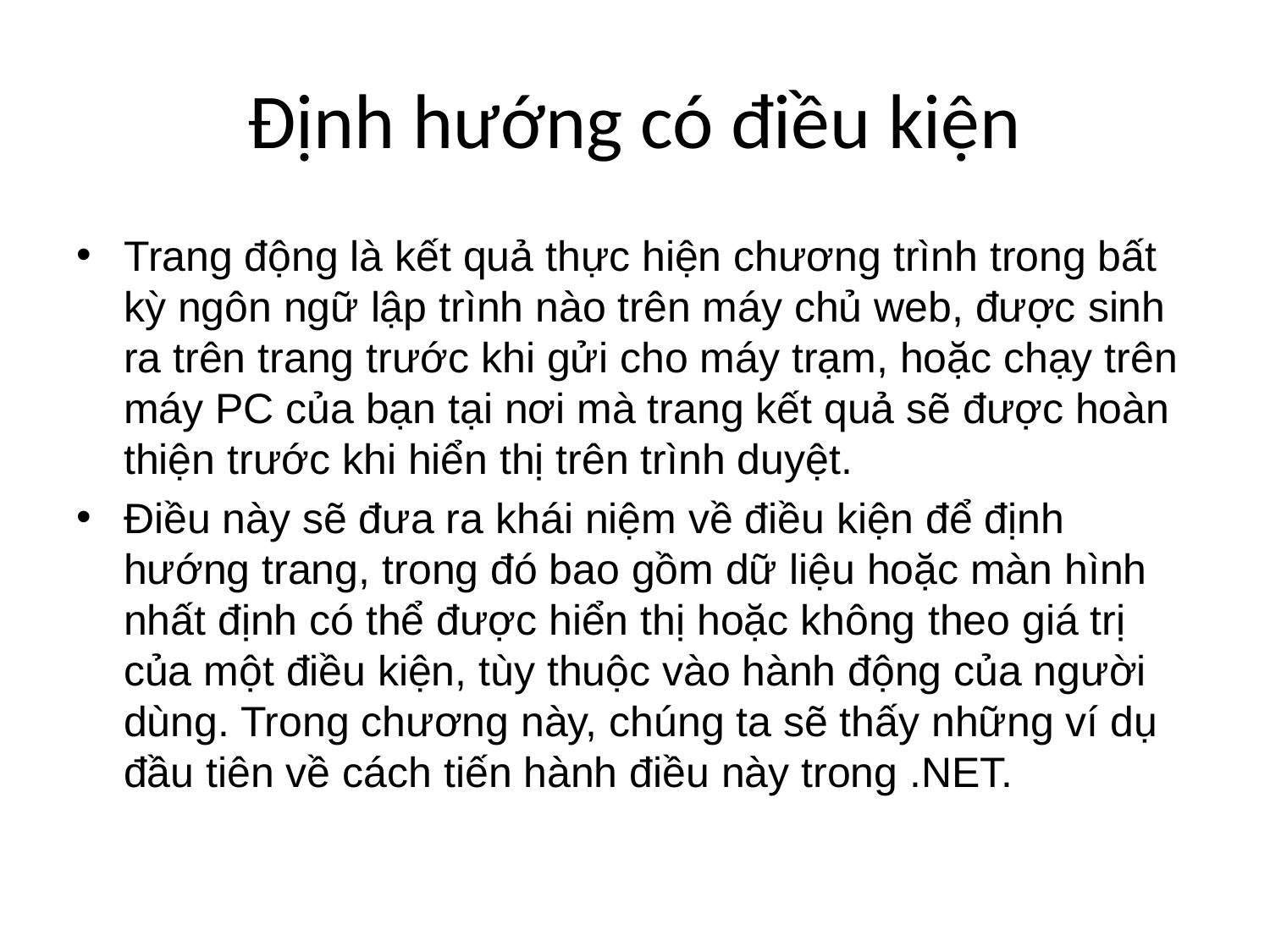

# Định hướng có điều kiện
Trang động là kết quả thực hiện chương trình trong bất kỳ ngôn ngữ lập trình nào trên máy chủ web, được sinh ra trên trang trước khi gửi cho máy trạm, hoặc chạy trên máy PC của bạn tại nơi mà trang kết quả sẽ được hoàn thiện trước khi hiển thị trên trình duyệt.
Điều này sẽ đưa ra khái niệm về điều kiện để định hướng trang, trong đó bao gồm dữ liệu hoặc màn hình nhất định có thể được hiển thị hoặc không theo giá trị của một điều kiện, tùy thuộc vào hành động của người dùng. Trong chương này, chúng ta sẽ thấy những ví dụ đầu tiên về cách tiến hành điều này trong .NET.